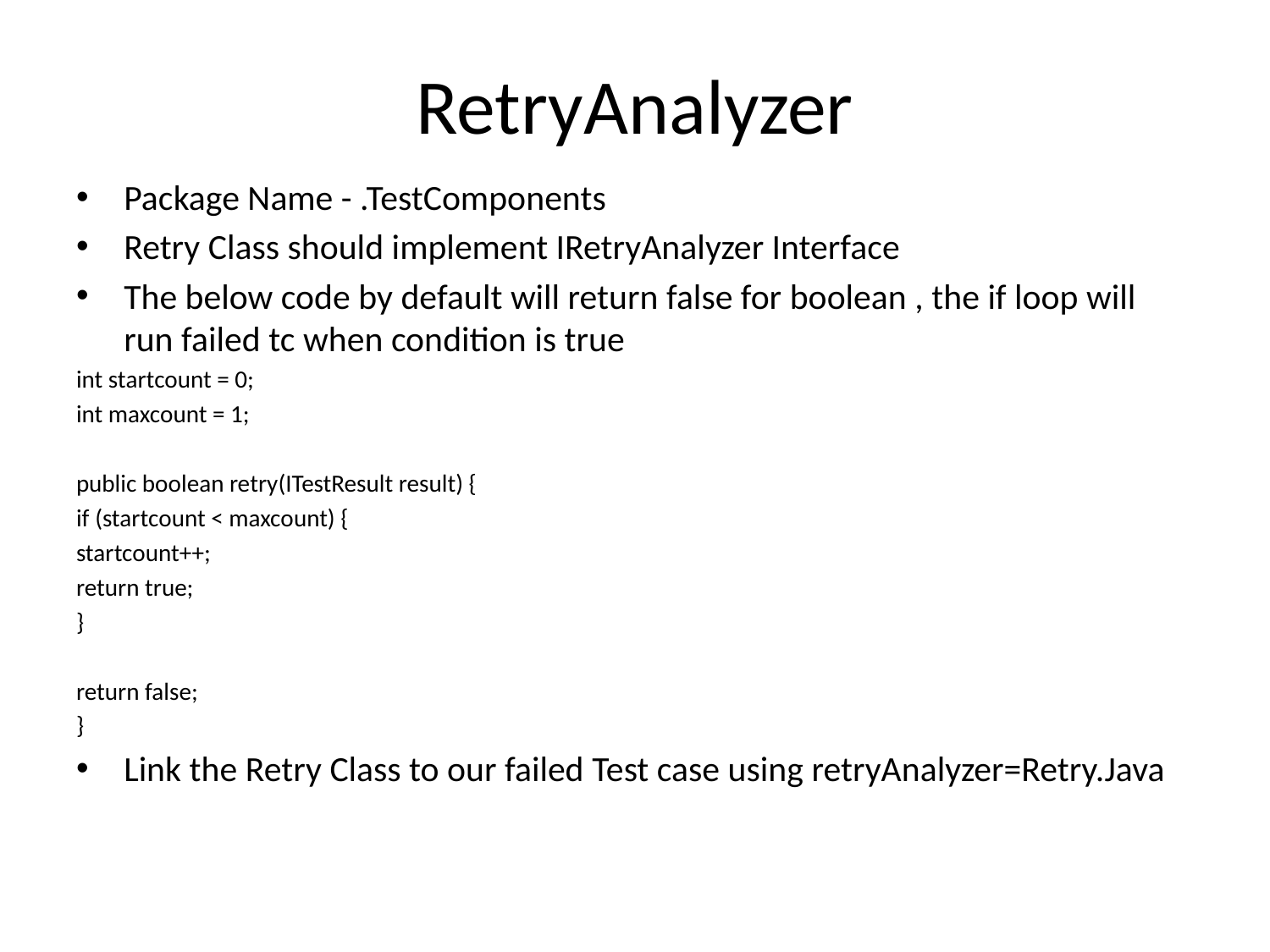

# RetryAnalyzer
Package Name - .TestComponents
Retry Class should implement IRetryAnalyzer Interface
The below code by default will return false for boolean , the if loop will  run failed tc when condition is true
int startcount = 0;
int maxcount = 1;

public boolean retry(ITestResult result) {
if (startcount < maxcount) {
startcount++;
return true;
}

return false;
}
Link the Retry Class to our failed Test case using retryAnalyzer=Retry.Java